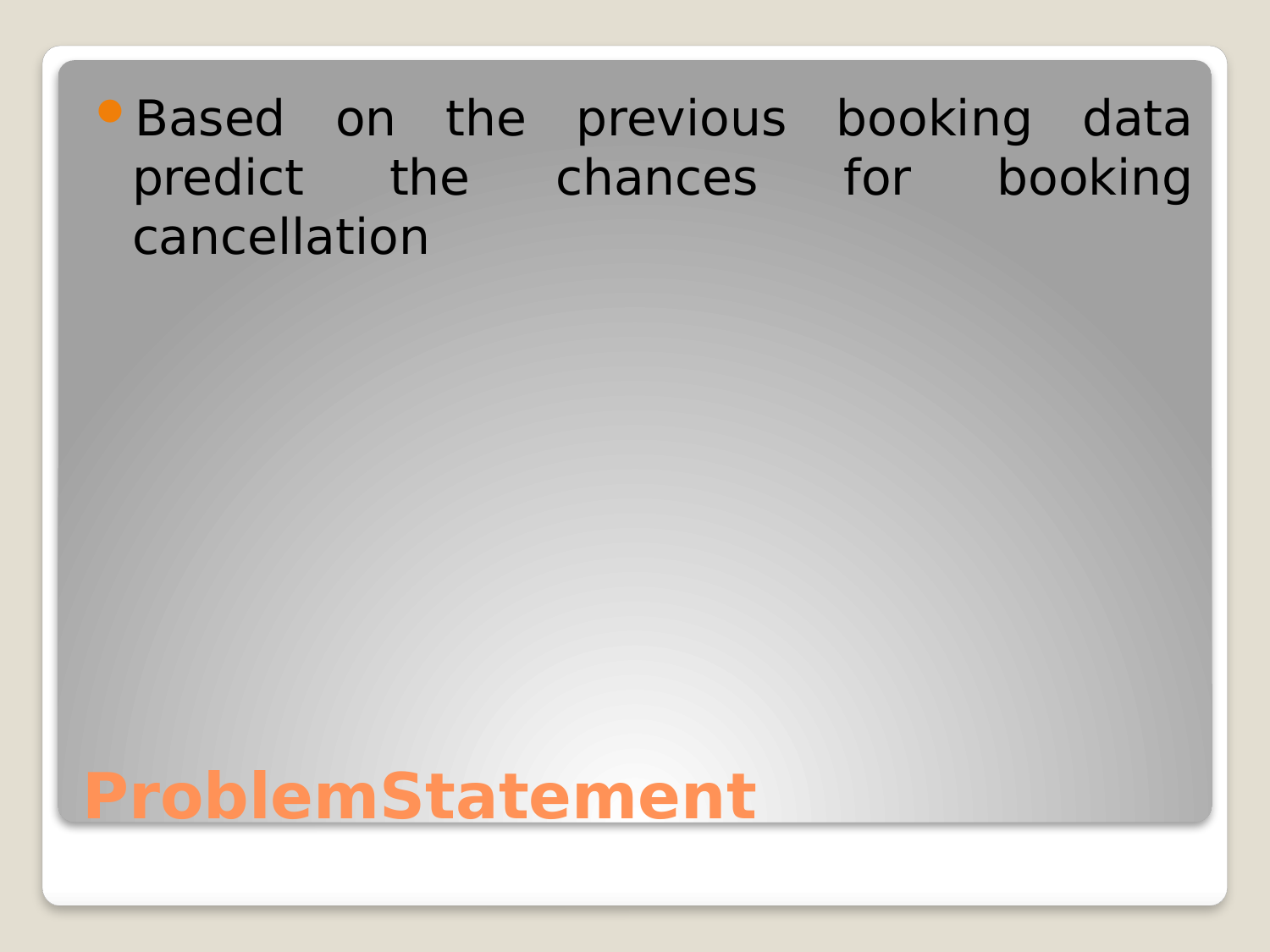

Based on the previous booking data predict the chances for booking cancellation

# ProblemStatement